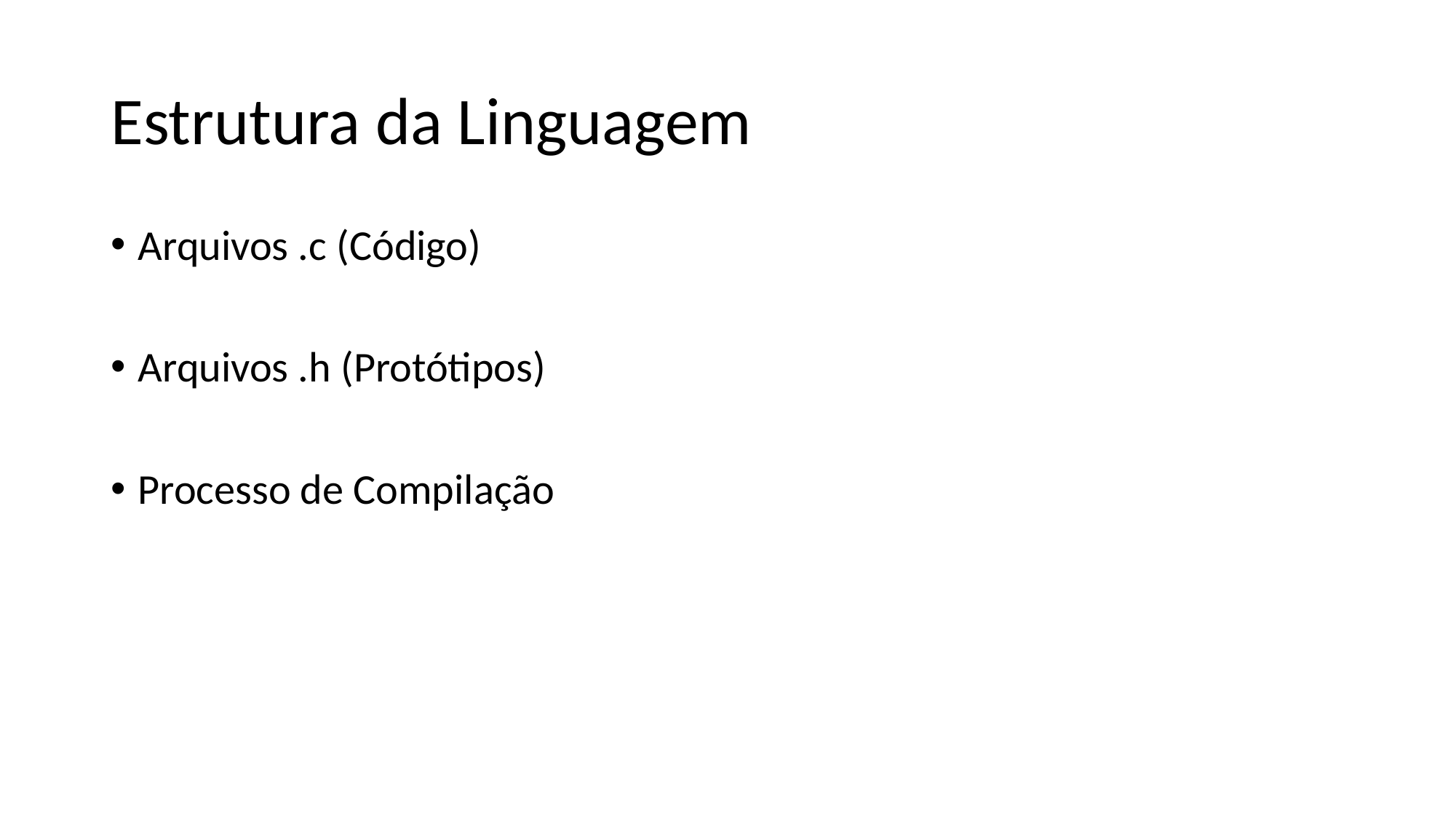

# Estrutura da Linguagem
Arquivos .c (Código)

Arquivos .h (Protótipos)

Processo de Compilação